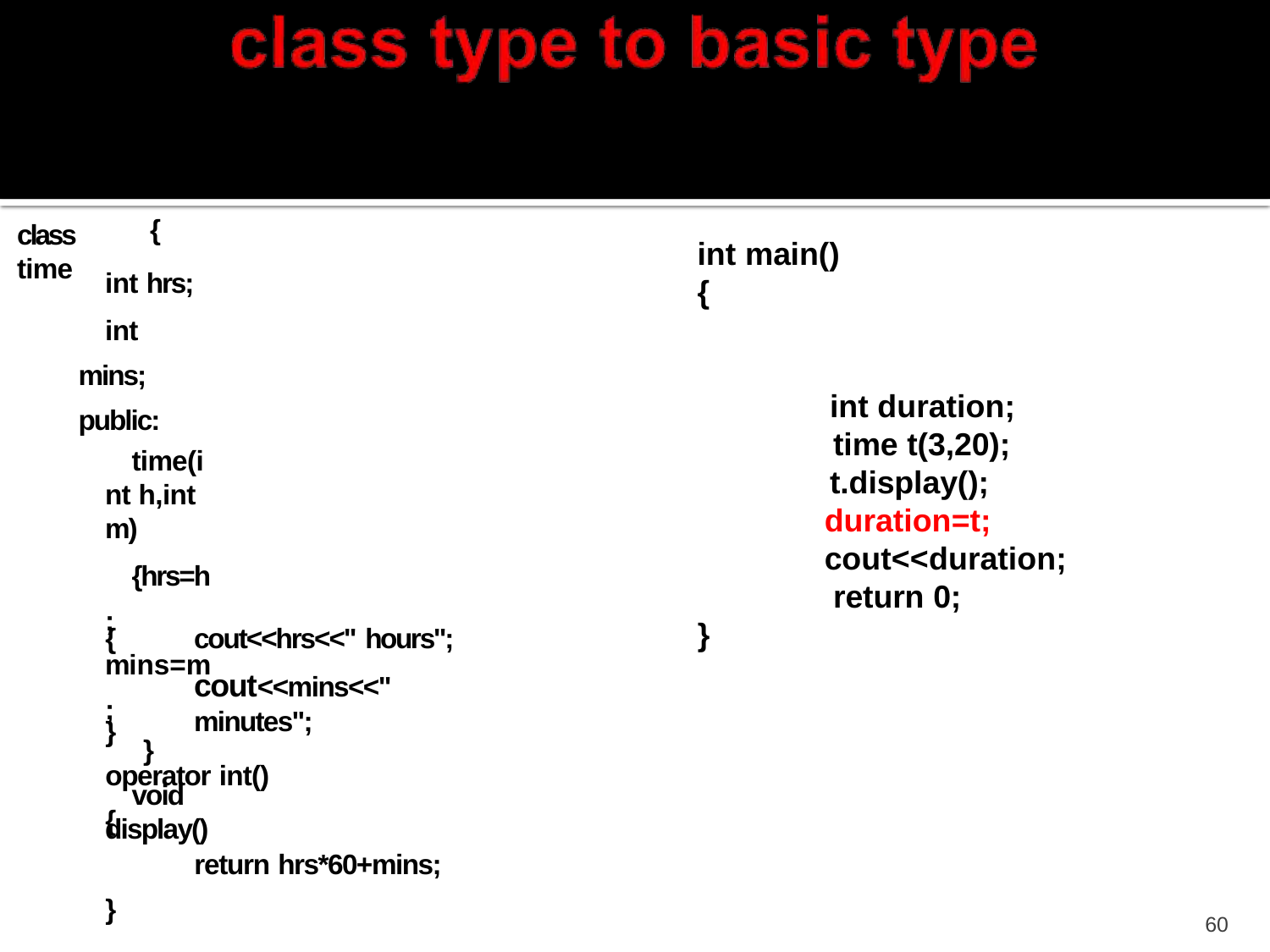

{
class time
int main()
{
int hrs;
int mins;  public:
time(int h,int m)
{hrs=h;  mins=m;
}
void display()
int duration;  time t(3,20);
t.display();  duration=t;  cout<<duration;  return 0;
cout<<hrs<<" hours";
cout<<mins<<" minutes";
}
{
}
operator int()
{
return hrs*60+mins;
}
60